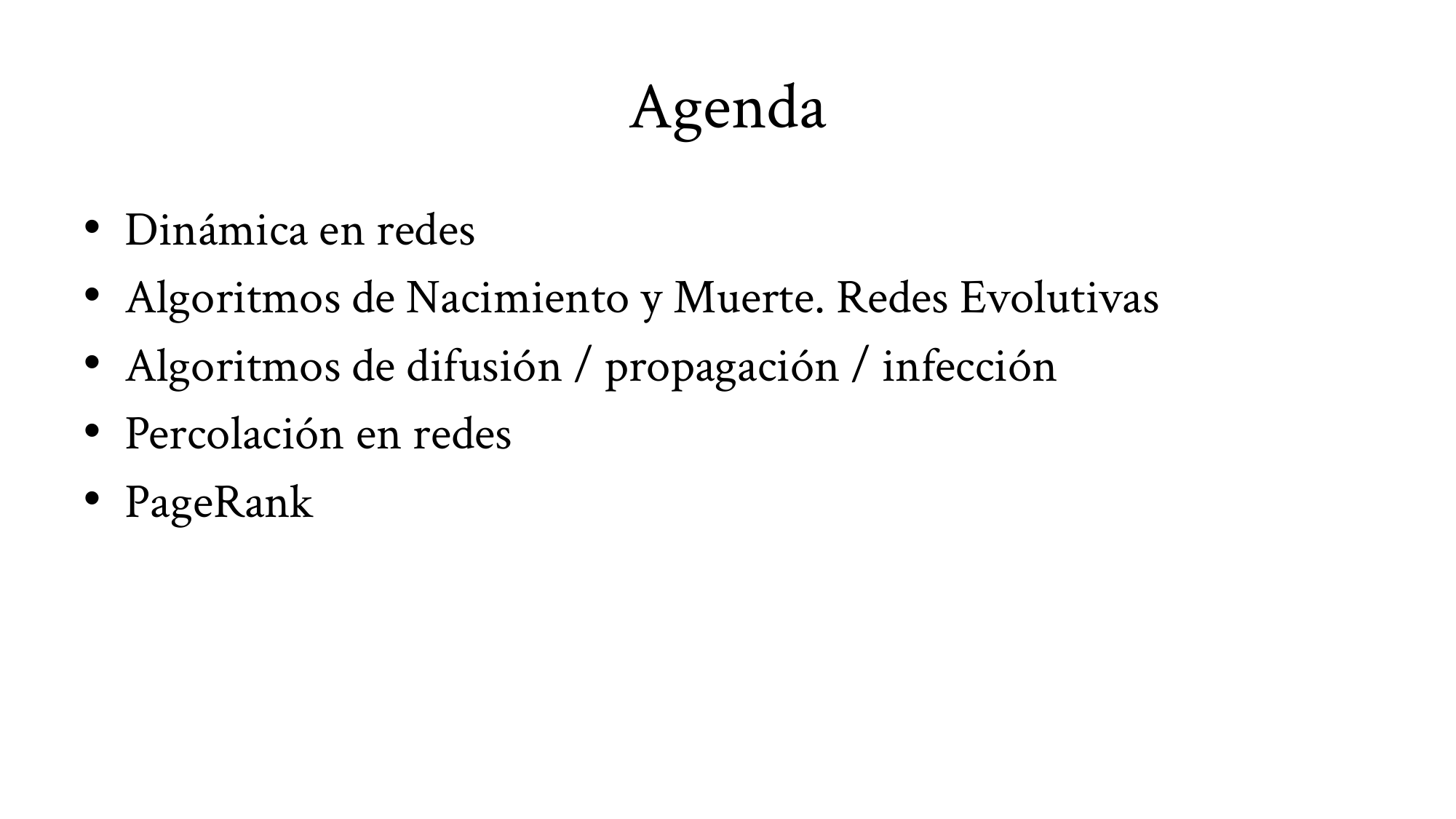

# Agenda
Dinámica en redes
Algoritmos de Nacimiento y Muerte. Redes Evolutivas
Algoritmos de difusión / propagación / infección
Percolación en redes
PageRank